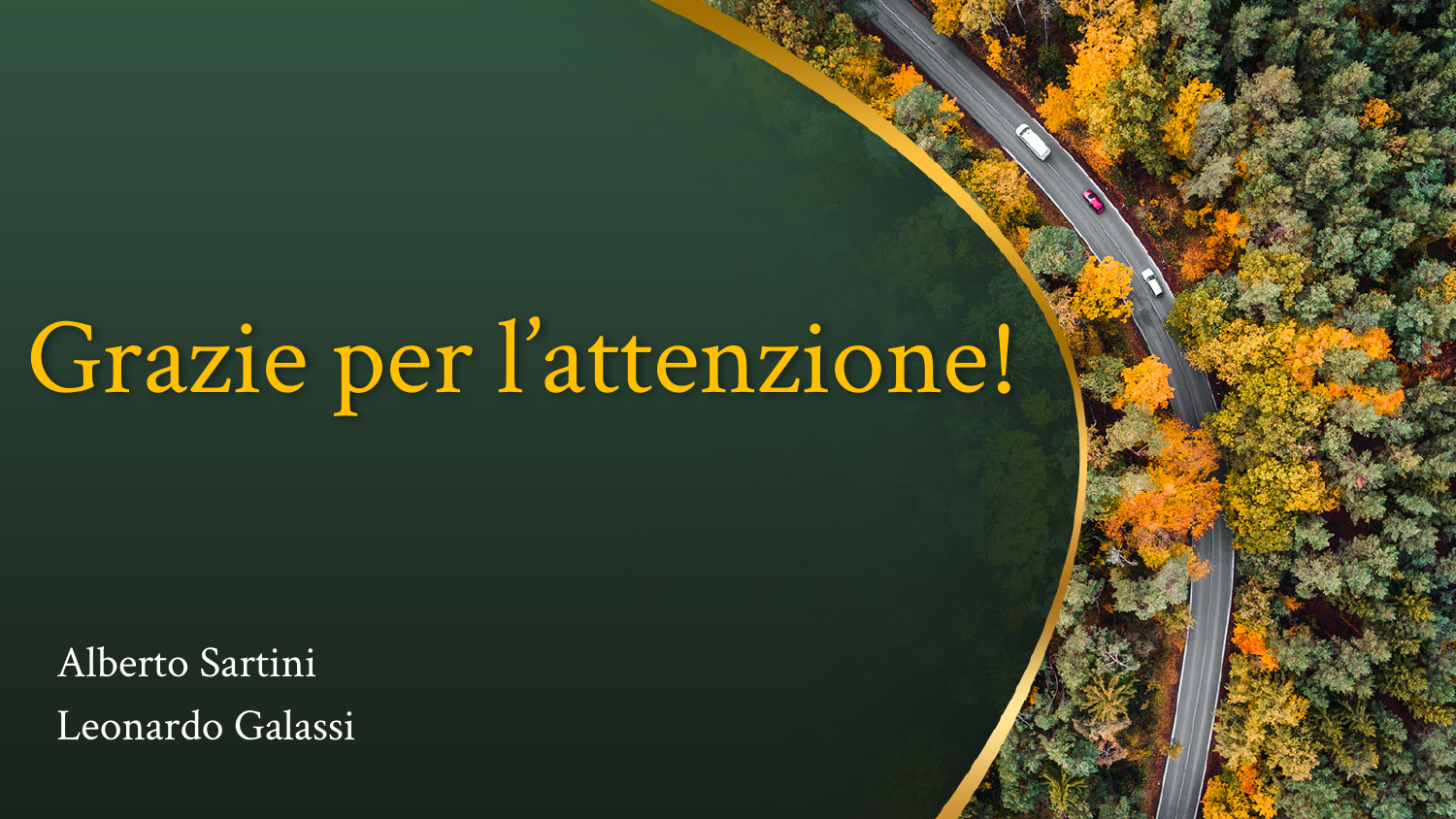

# Grazie per l’attenzione!
Alberto Sartini
Leonardo Galassi